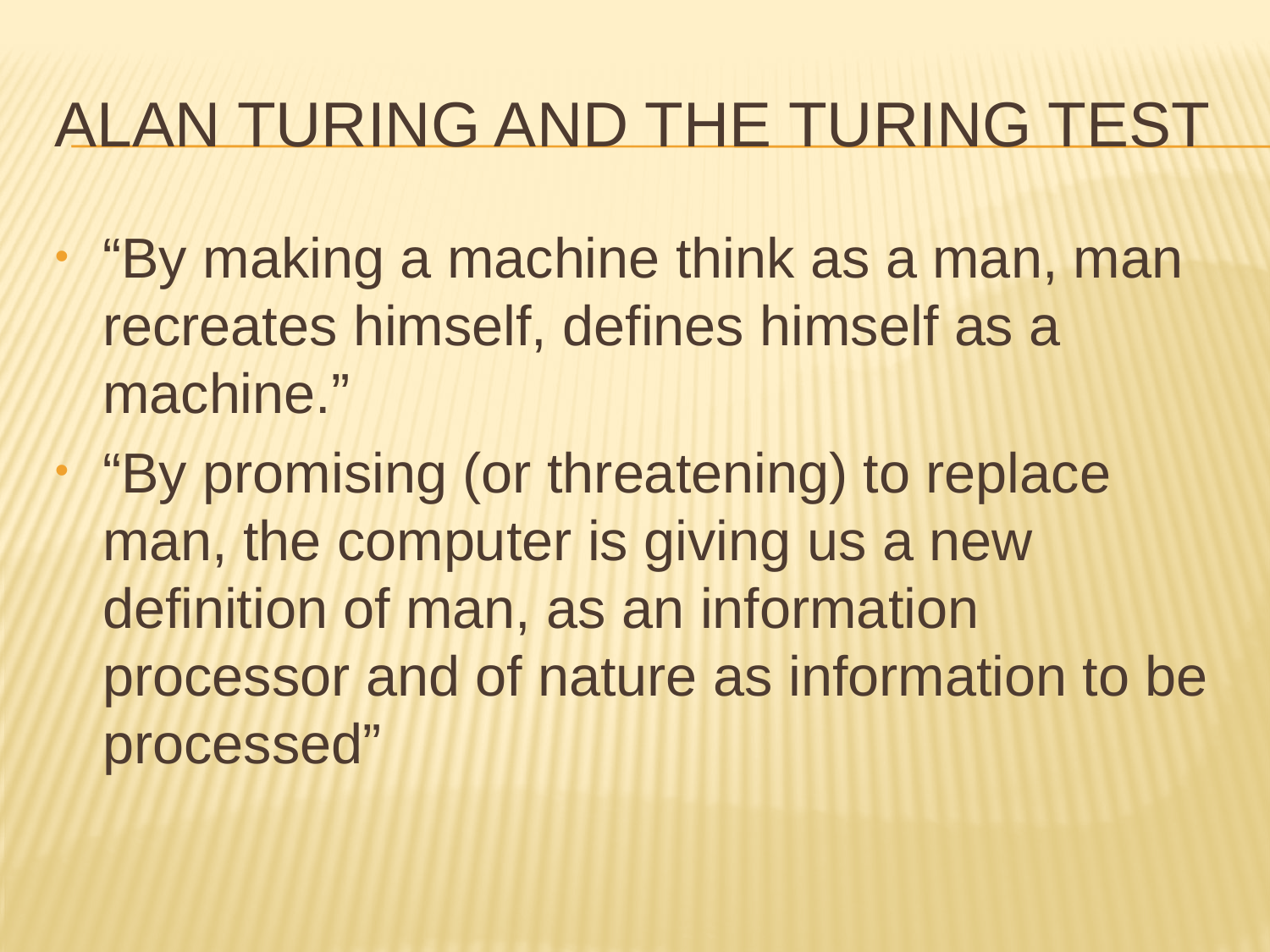

# Alan Turing and the Turing test
“By making a machine think as a man, man recreates himself, defines himself as a machine.”
“By promising (or threatening) to replace man, the computer is giving us a new definition of man, as an information processor and of nature as information to be processed”